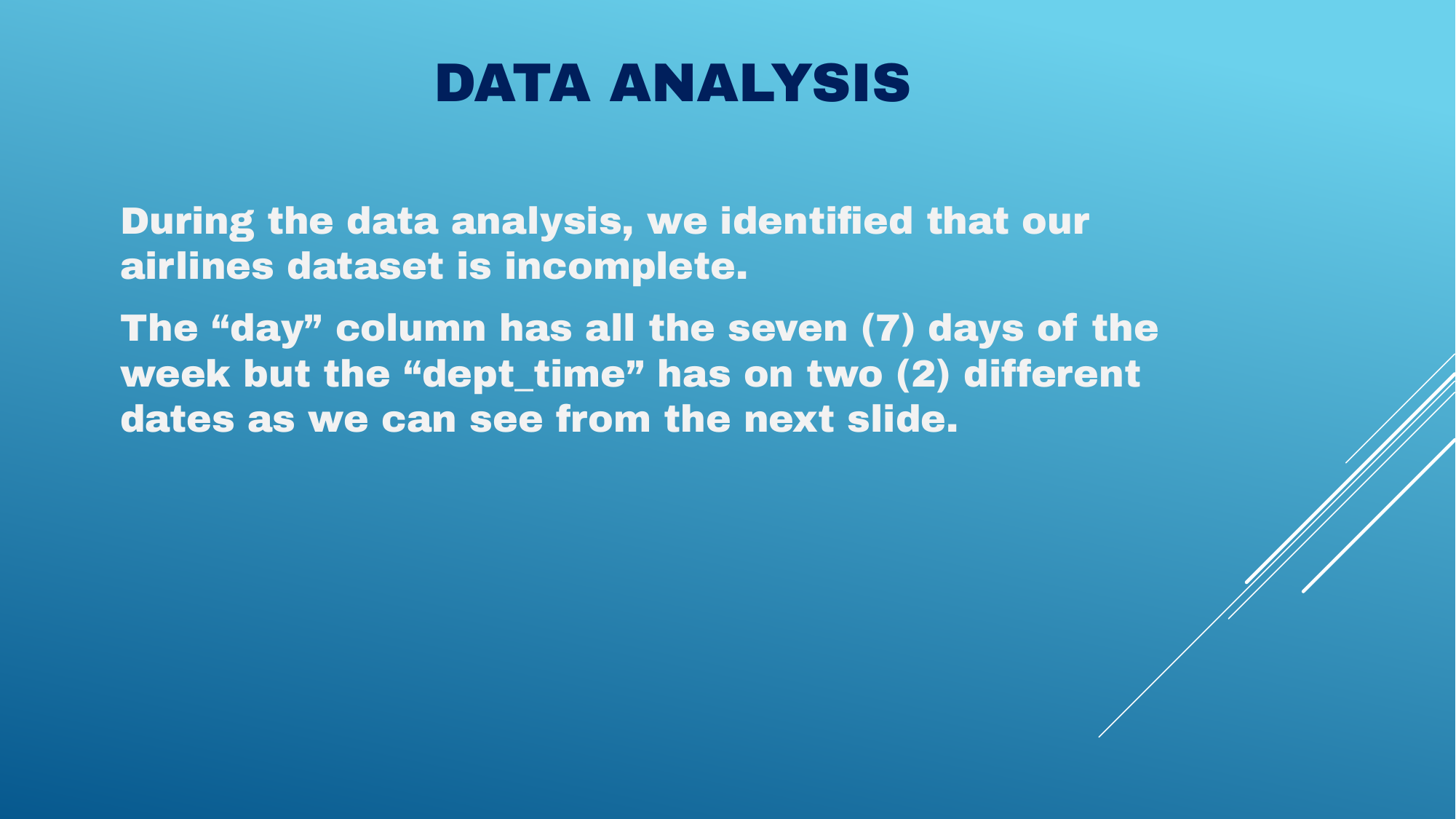

# Data analysis
During the data analysis, we identified that our airlines dataset is incomplete.
The “day” column has all the seven (7) days of the week but the “dept_time” has on two (2) different dates as we can see from the next slide.